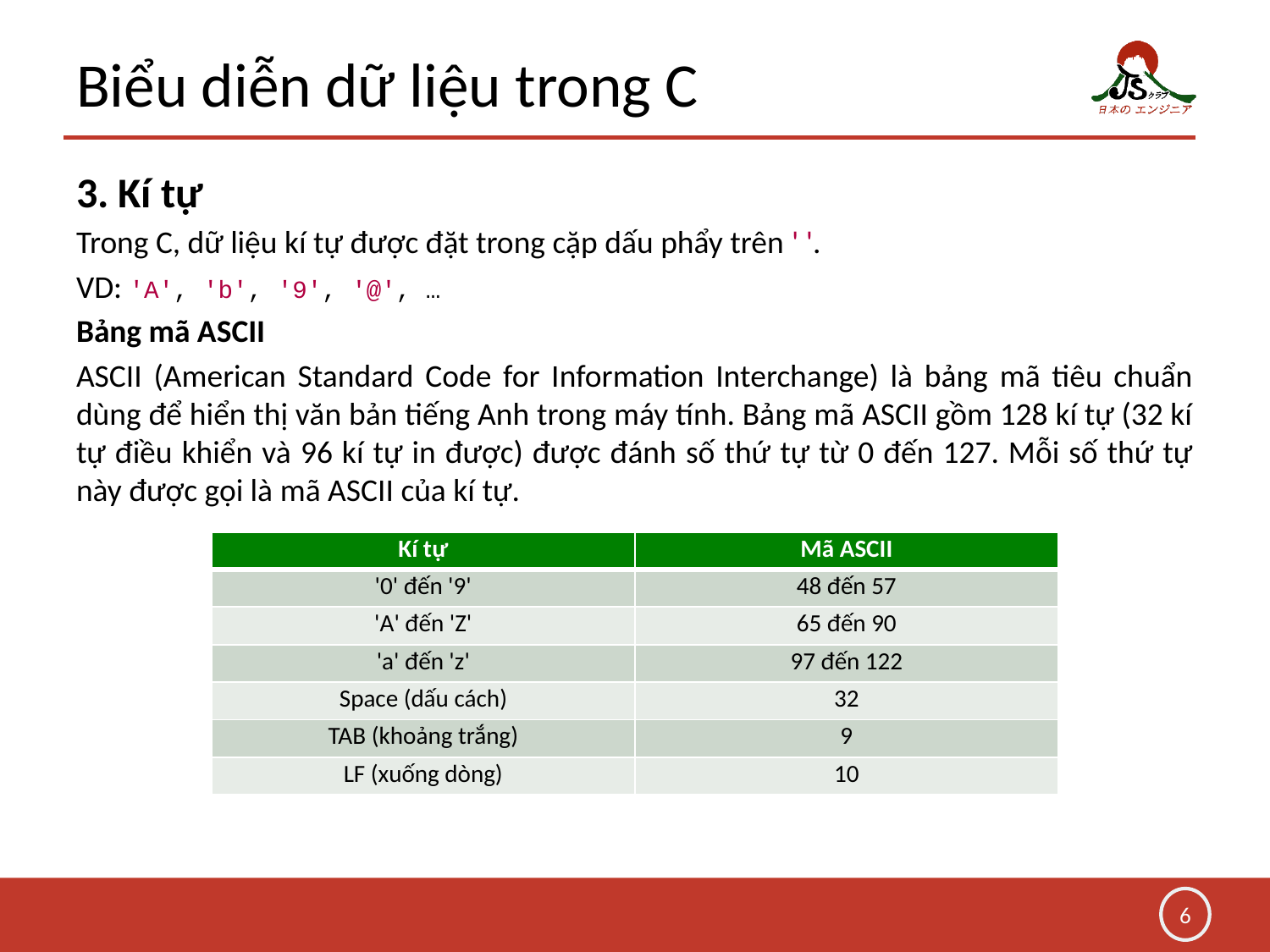

# Biểu diễn dữ liệu trong C
3. Kí tự
Trong C, dữ liệu kí tự được đặt trong cặp dấu phẩy trên ' '.
VD: 'A', 'b', '9', '@', …
Bảng mã ASCII
ASCII (American Standard Code for Information Interchange) là bảng mã tiêu chuẩn dùng để hiển thị văn bản tiếng Anh trong máy tính. Bảng mã ASCII gồm 128 kí tự (32 kí tự điều khiển và 96 kí tự in được) được đánh số thứ tự từ 0 đến 127. Mỗi số thứ tự này được gọi là mã ASCII của kí tự.

| Kí tự | Mã ASCII |
| --- | --- |
| '0' đến '9' | 48 đến 57 |
| 'A' đến 'Z' | 65 đến 90 |
| 'a' đến 'z' | 97 đến 122 |
| Space (dấu cách) | 32 |
| TAB (khoảng trắng) | 9 |
| LF (xuống dòng) | 10 |